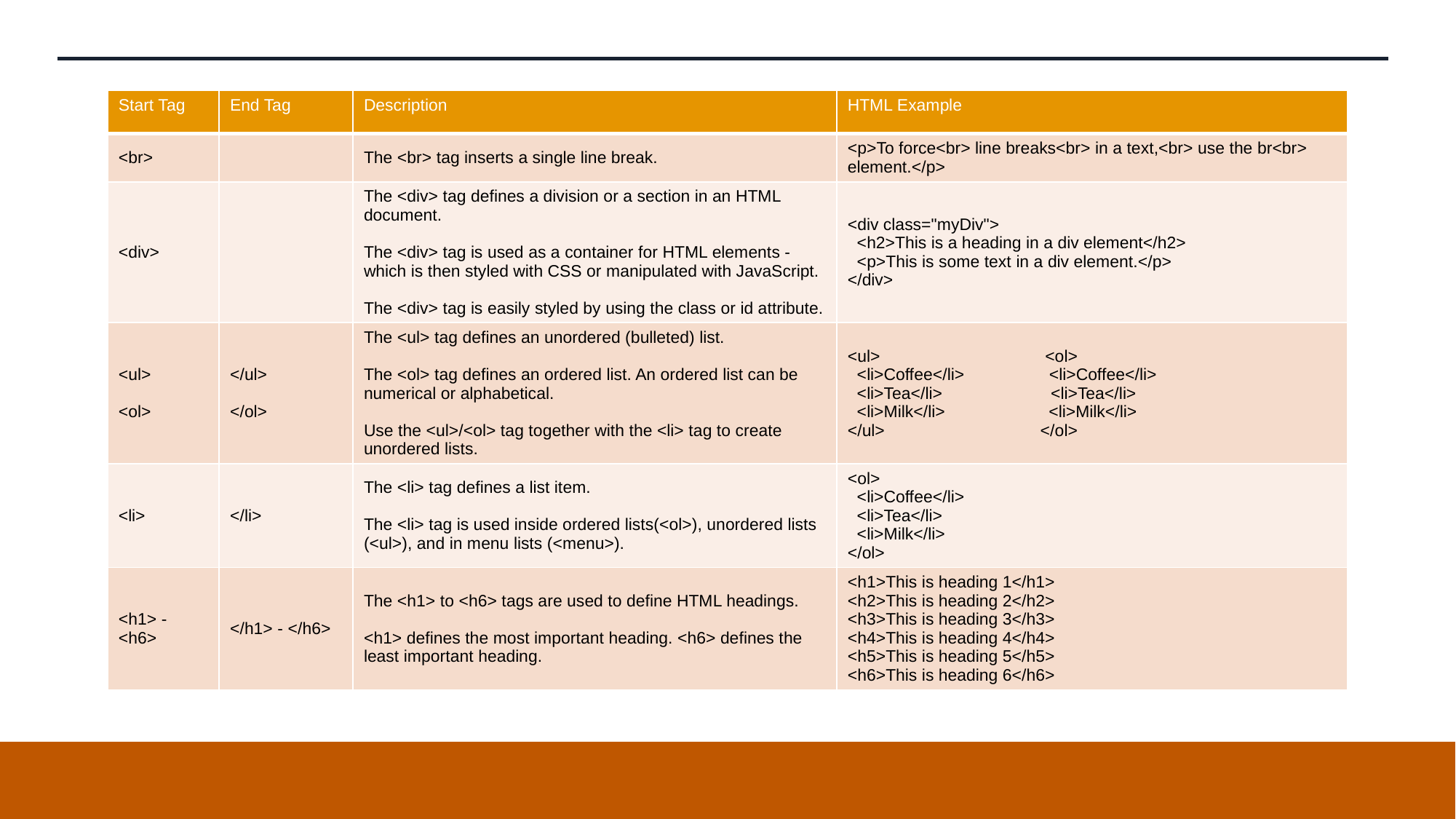

| Start Tag | End Tag | Description | HTML Example |
| --- | --- | --- | --- |
| <br> |  | The <br> tag inserts a single line break. | <p>To force<br> line breaks<br> in a text,<br> use the br<br> element.</p> |
| <div> |  | The <div> tag defines a division or a section in an HTML document. The <div> tag is used as a container for HTML elements - which is then styled with CSS or manipulated with JavaScript. The <div> tag is easily styled by using the class or id attribute. | <div class="myDiv"> <h2>This is a heading in a div element</h2> <p>This is some text in a div element.</p> </div> |
| <ul> <ol> | </ul> </ol> | The <ul> tag defines an unordered (bulleted) list. The <ol> tag defines an ordered list. An ordered list can be numerical or alphabetical. Use the <ul>/<ol> tag together with the <li> tag to create unordered lists. | <ul> <ol> <li>Coffee</li> <li>Coffee</li> <li>Tea</li> <li>Tea</li> <li>Milk</li> <li>Milk</li> </ul> </ol> |
| <li> | </li> | The <li> tag defines a list item. The <li> tag is used inside ordered lists(<ol>), unordered lists (<ul>), and in menu lists (<menu>). | <ol> <li>Coffee</li> <li>Tea</li> <li>Milk</li> </ol> |
| <h1> - <h6> | </h1> - </h6> | The <h1> to <h6> tags are used to define HTML headings. <h1> defines the most important heading. <h6> defines the least important heading. | <h1>This is heading 1</h1> <h2>This is heading 2</h2> <h3>This is heading 3</h3> <h4>This is heading 4</h4> <h5>This is heading 5</h5> <h6>This is heading 6</h6> |